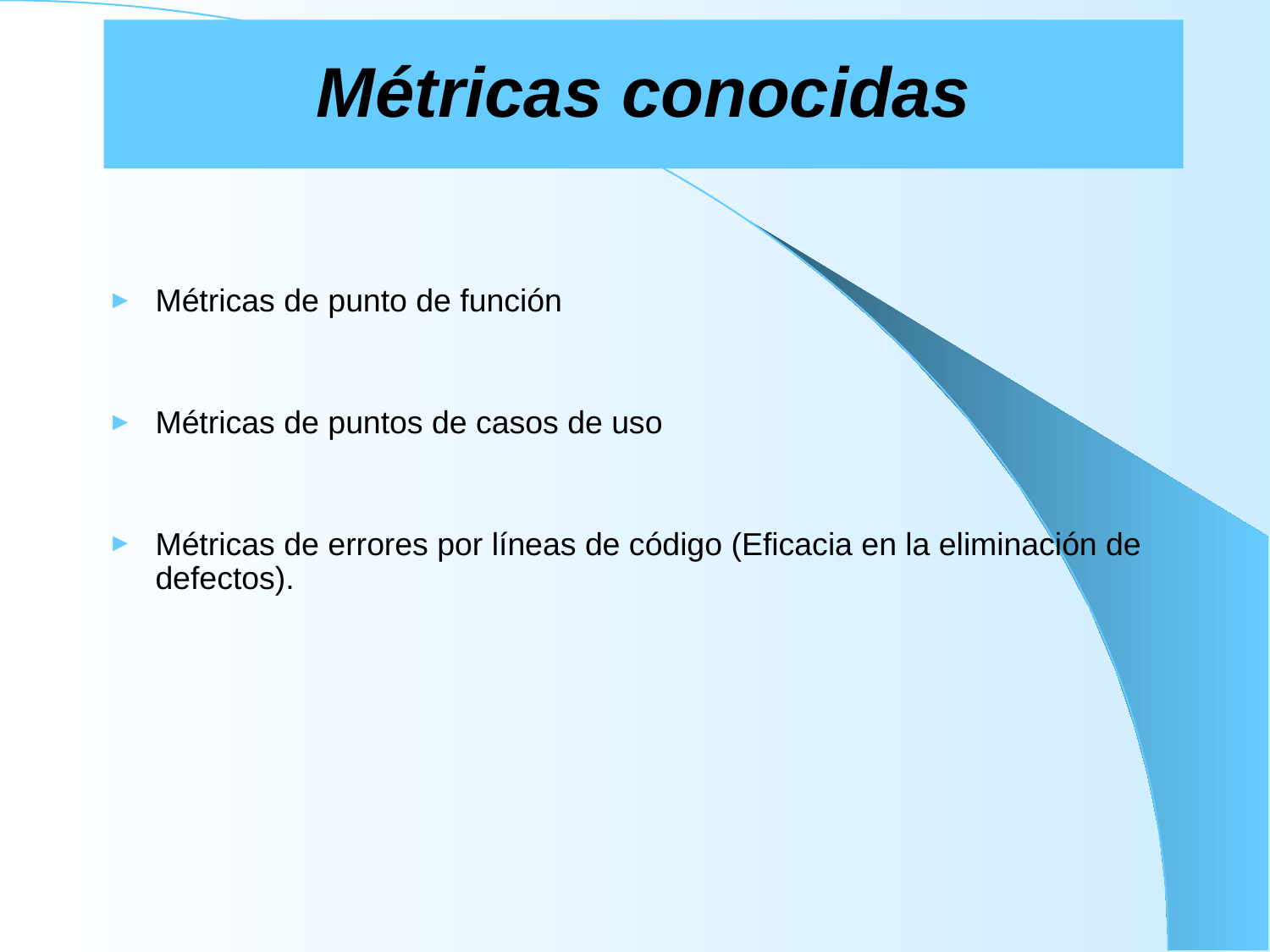

# Métricas conocidas

Métricas de punto de función

Métricas de puntos de casos de uso

Métricas de errores por líneas de código (Eficacia en la eliminación de defectos).